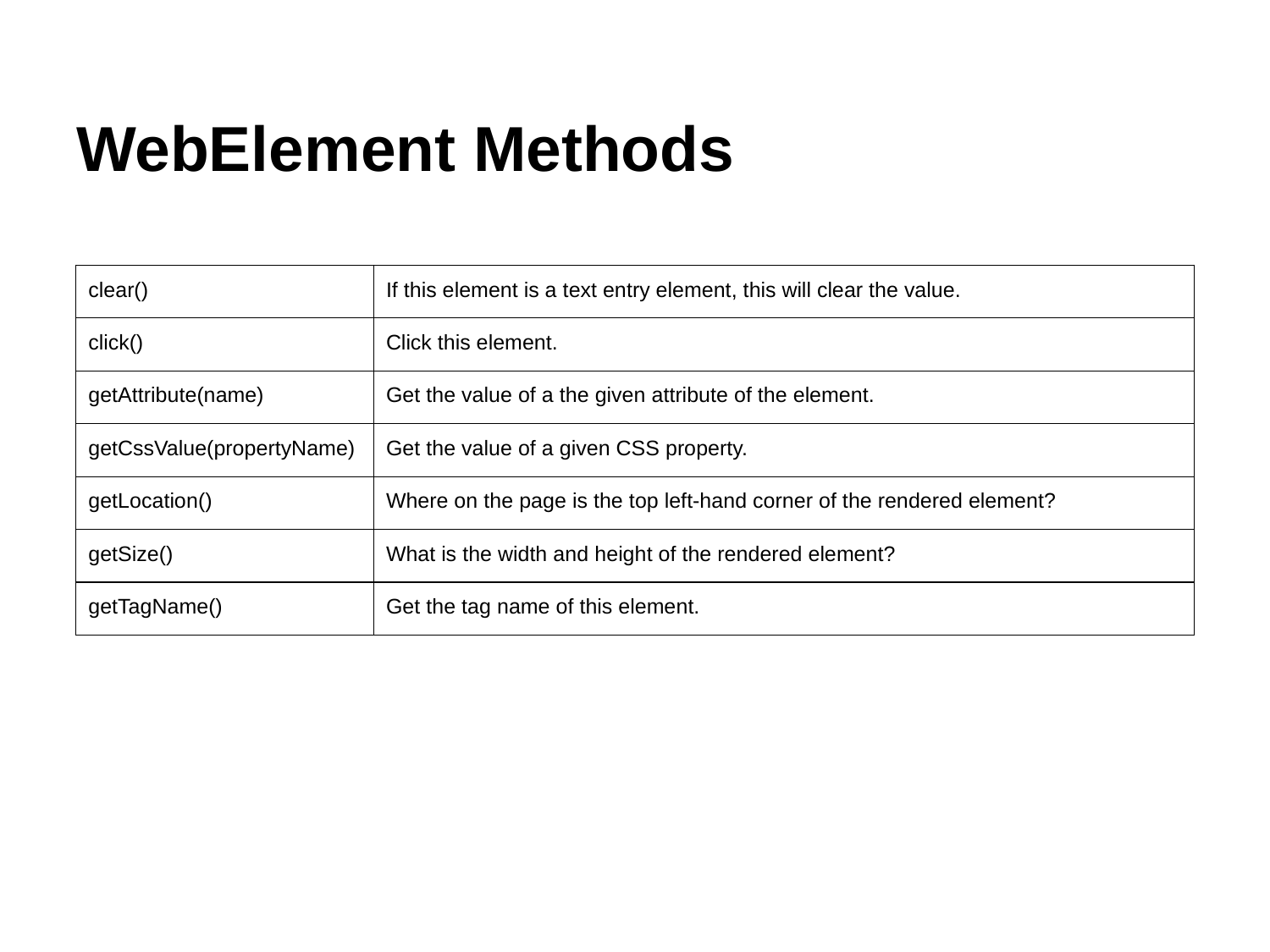

# WebElement Methods
| clear() | If this element is a text entry element, this will clear the value. |
| --- | --- |
| click() | Click this element. |
| getAttribute(name) | Get the value of a the given attribute of the element. |
| getCssValue(propertyName) | Get the value of a given CSS property. |
| getLocation() | Where on the page is the top left-hand corner of the rendered element? |
| getSize() | What is the width and height of the rendered element? |
| getTagName() | Get the tag name of this element. |